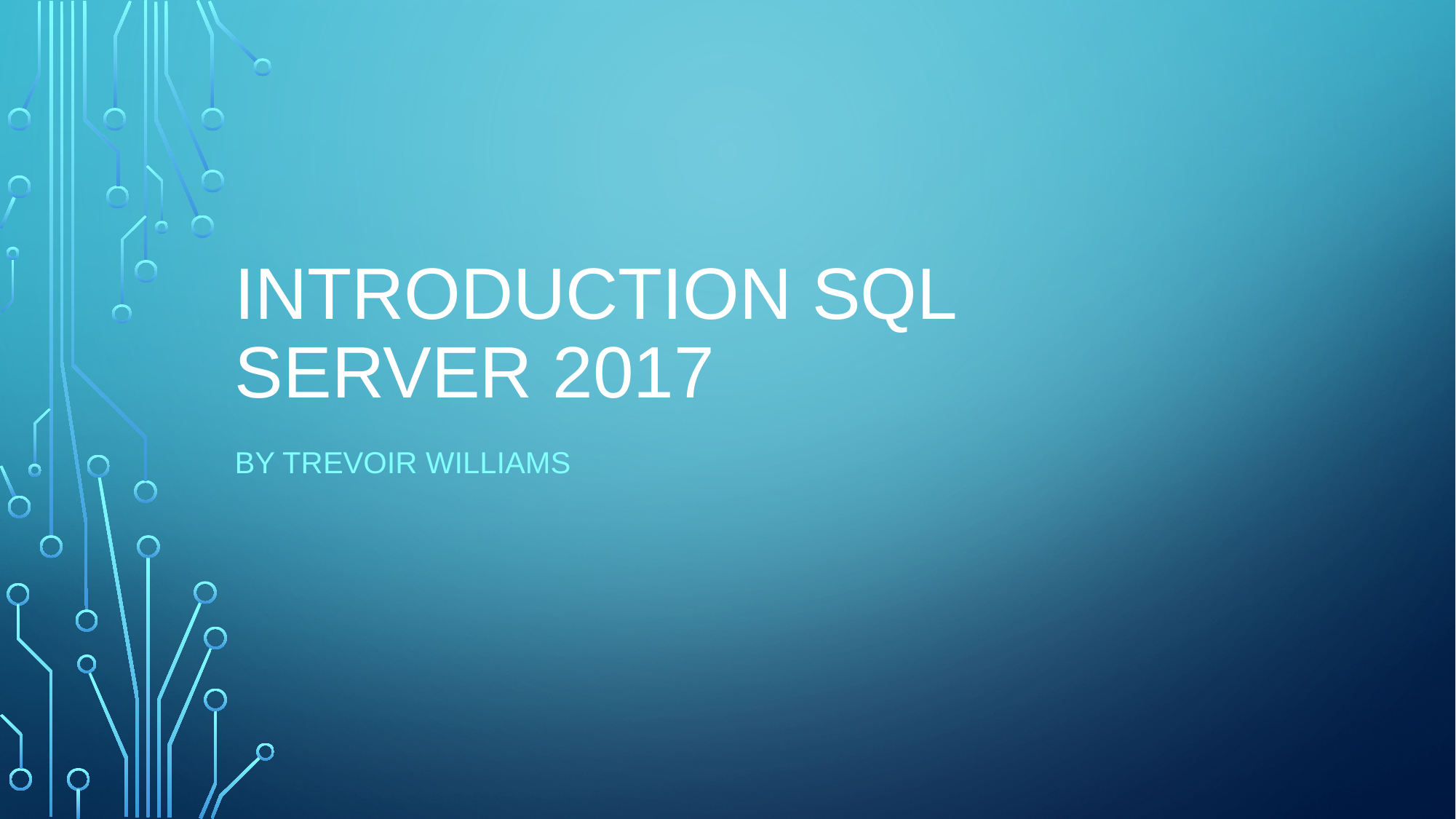

# Introduction sql server 2017
By Trevoir Williams